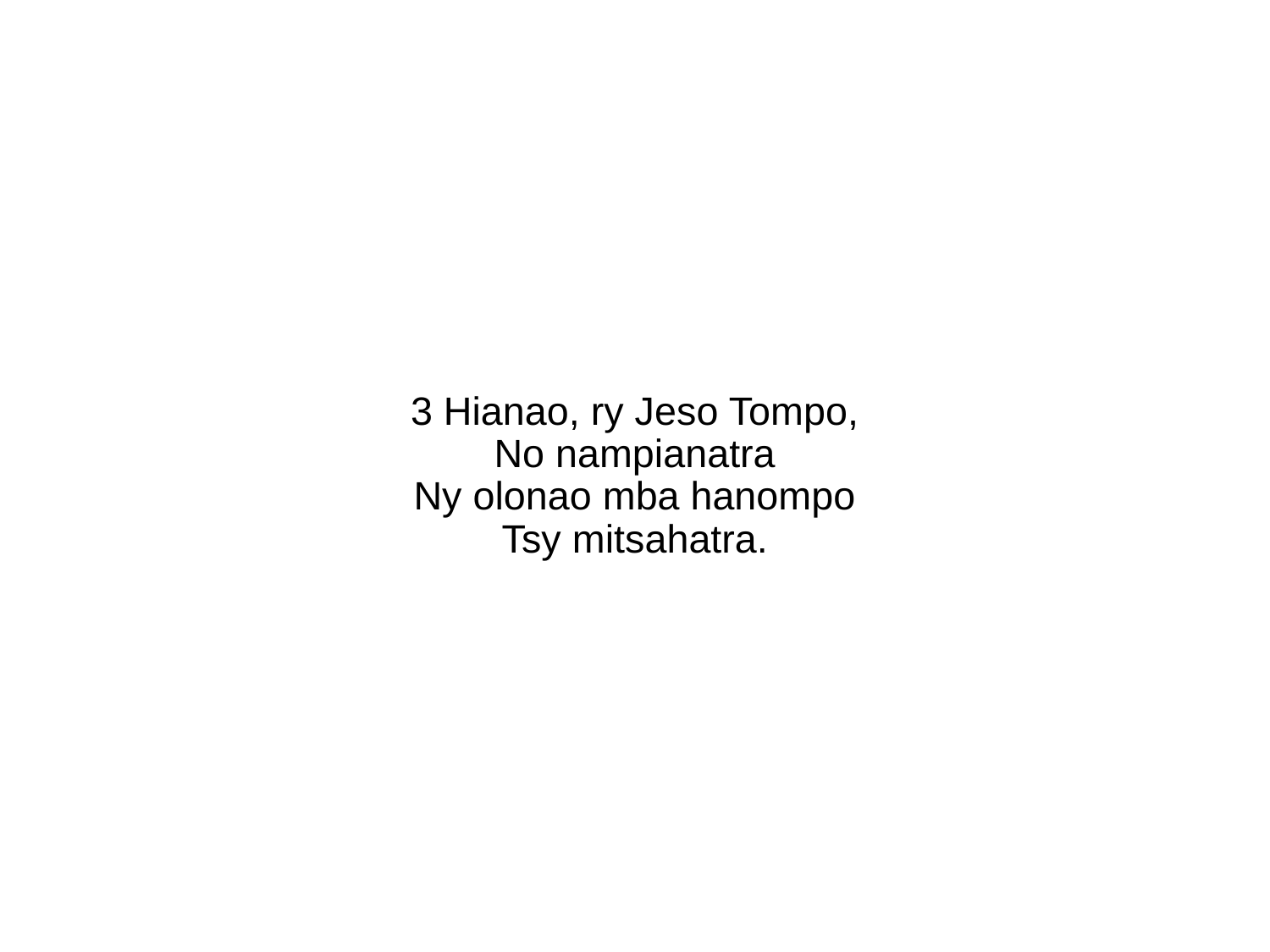

3 Hianao, ry Jeso Tompo,
No nampianatra
Ny olonao mba hanompo
Tsy mitsahatra.